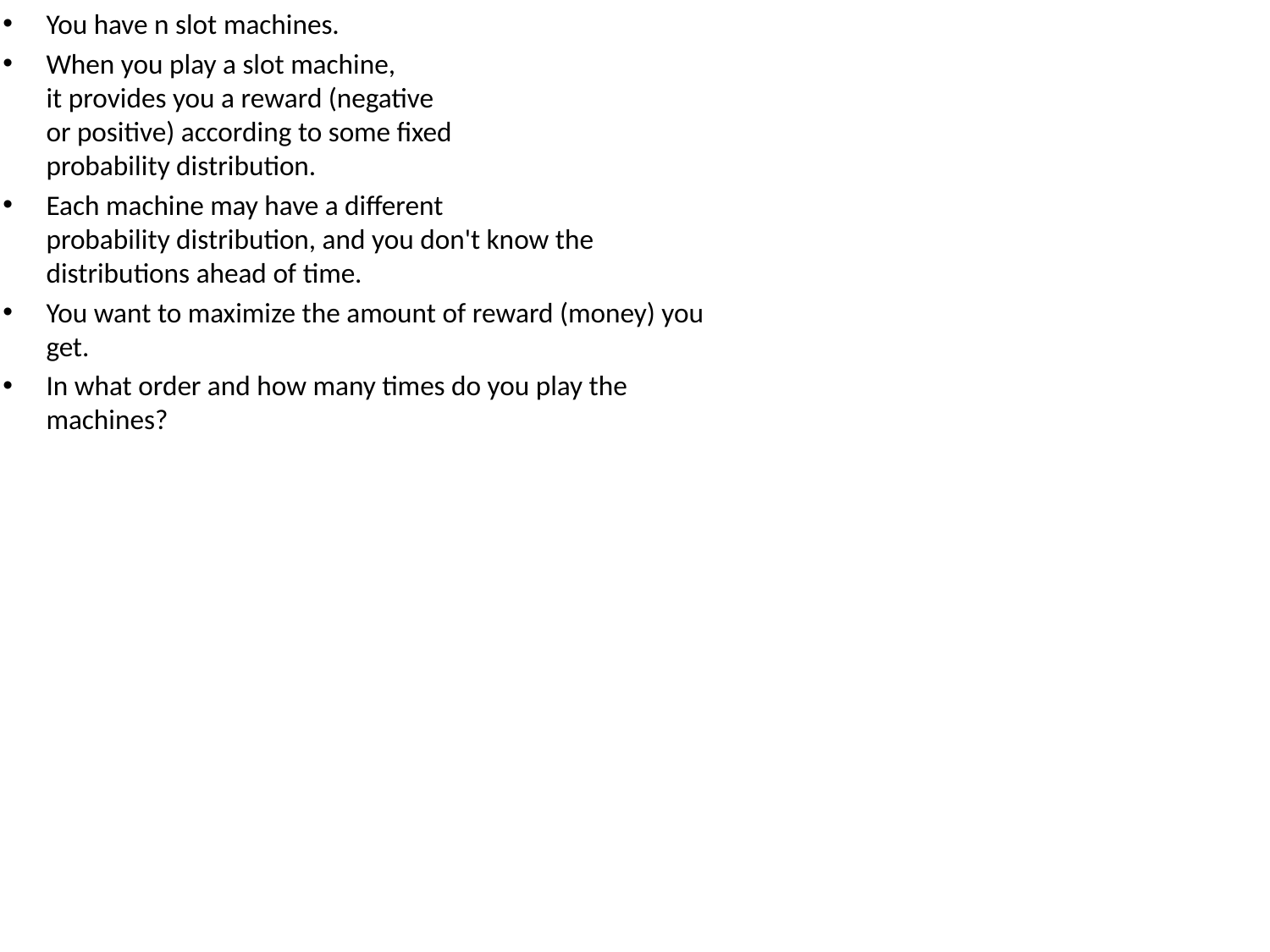

You have n slot machines.
When you play a slot machine,
it provides you a reward (negative
or positive) according to some fixed
probability distribution.
Each machine may have a different
probability distribution, and you don't know the distributions ahead of time.
You want to maximize the amount of reward (money) you get.
In what order and how many times do you play the machines?